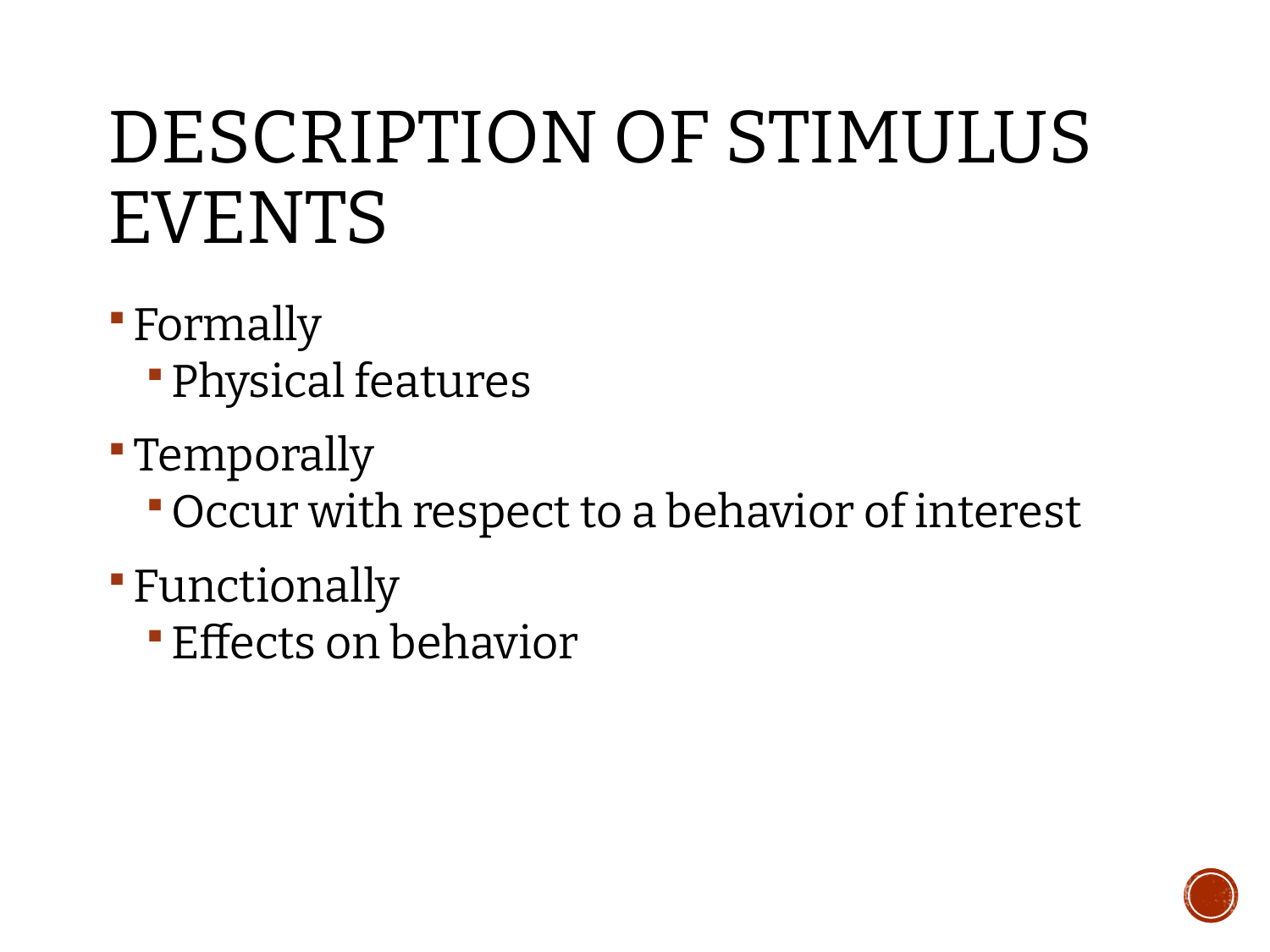

# Description of Stimulus Events
Formally
Physical features
Temporally
Occur with respect to a behavior of interest
Functionally
Effects on behavior